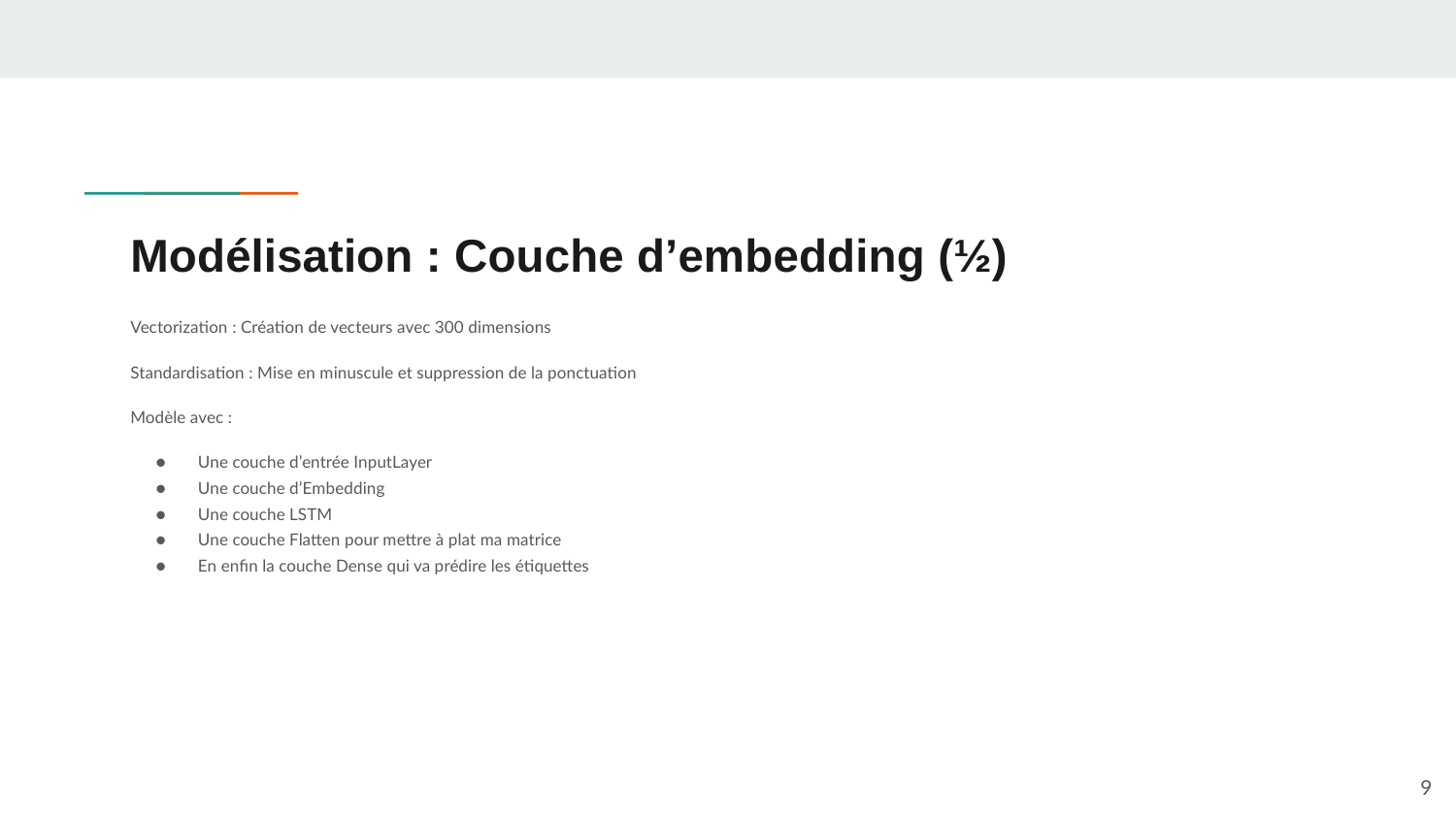

# Modélisation : Couche d’embedding (½)
Vectorization : Création de vecteurs avec 300 dimensions
Standardisation : Mise en minuscule et suppression de la ponctuation
Modèle avec :
Une couche d’entrée InputLayer
Une couche d’Embedding
Une couche LSTM
Une couche Flatten pour mettre à plat ma matrice
En enfin la couche Dense qui va prédire les étiquettes
9